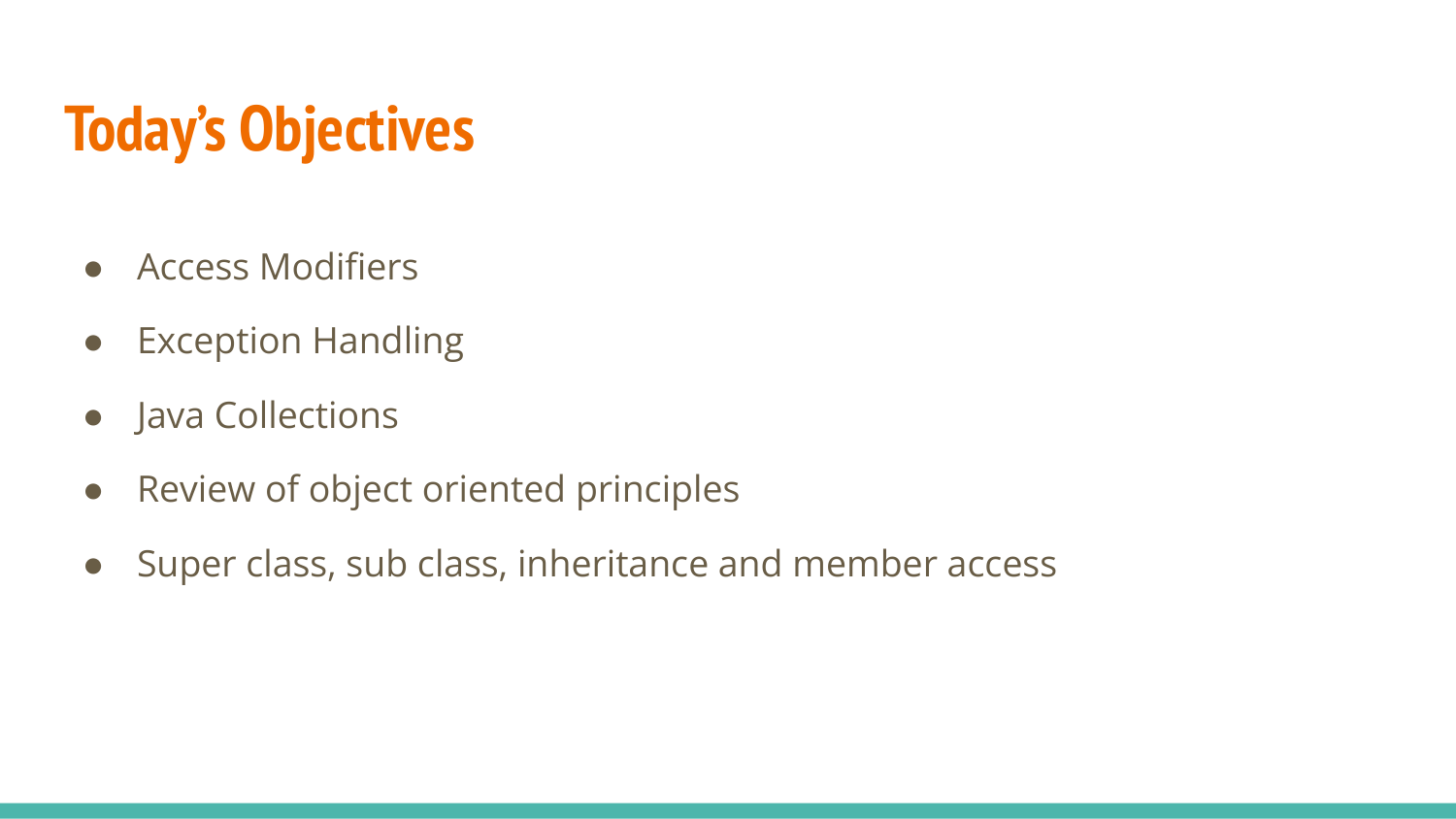

# Today’s Objectives
Access Modifiers
Exception Handling
Java Collections
Review of object oriented principles
Super class, sub class, inheritance and member access